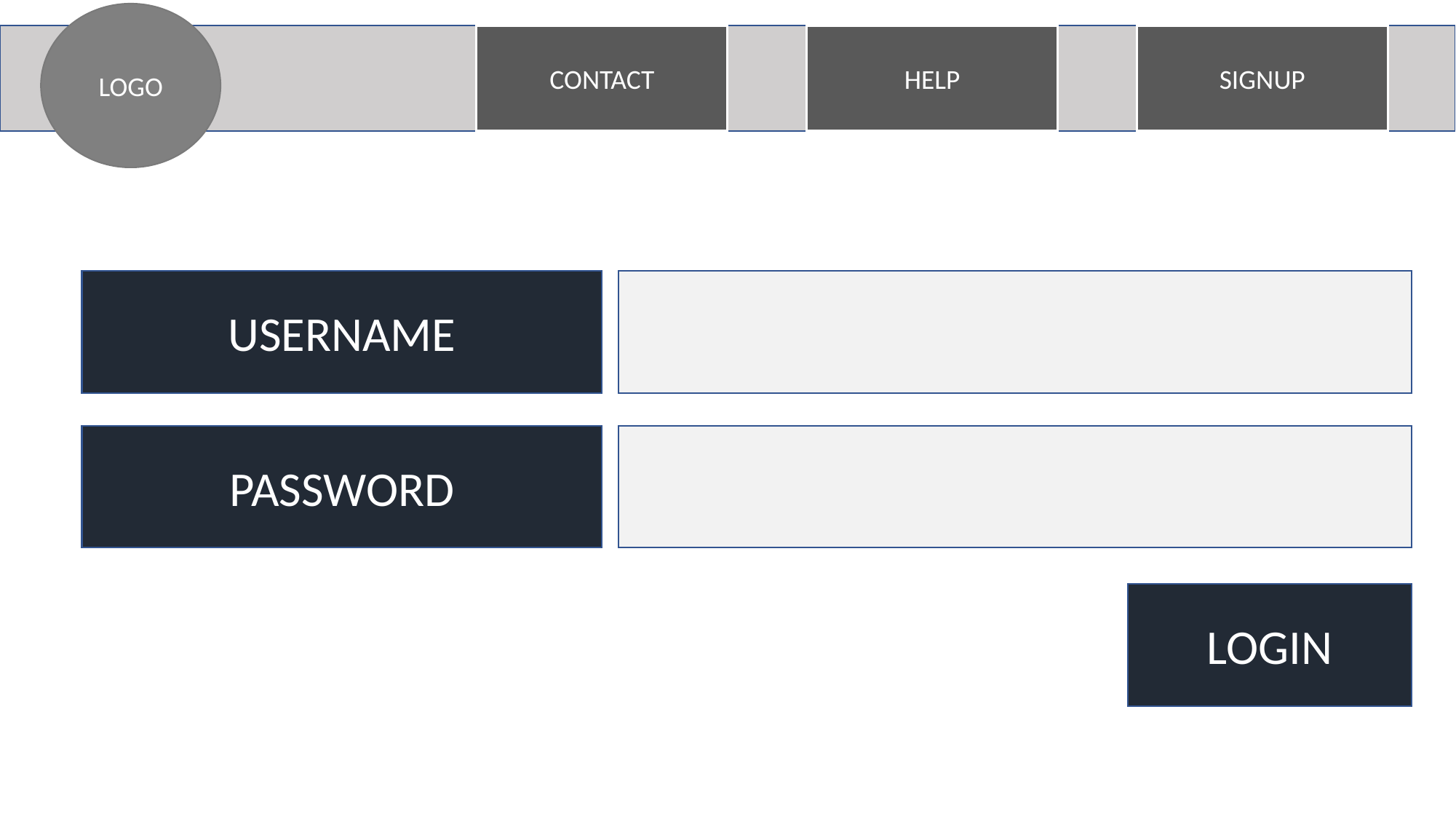

LOGO

CONTACT
HELP
SIGNUP
USERNAME

PASSWORD

LOGIN